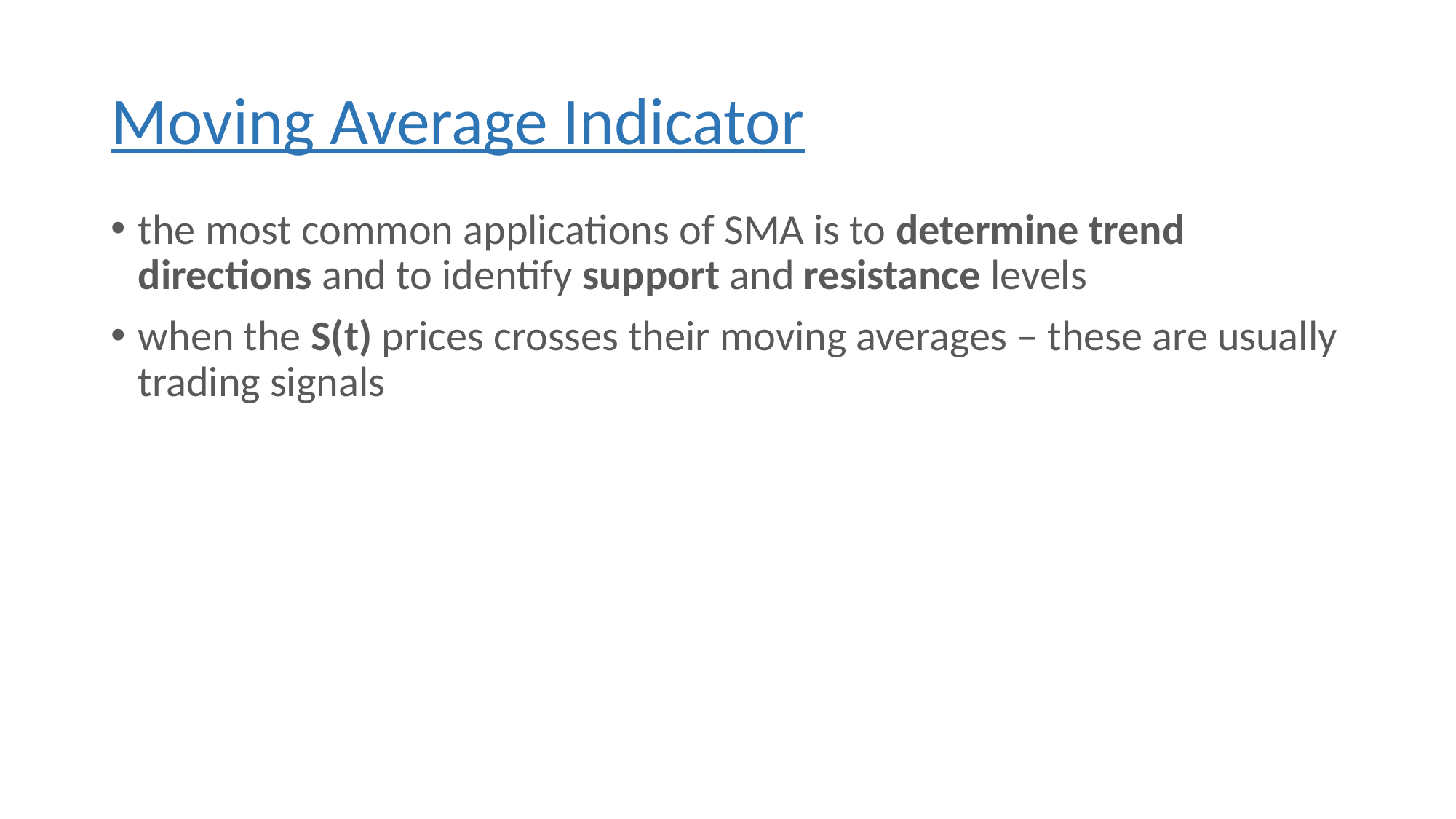

# Moving Average Indicator
the most common applications of SMA is to determine trend directions and to identify support and resistance levels
when the S(t) prices crosses their moving averages – these are usually trading signals